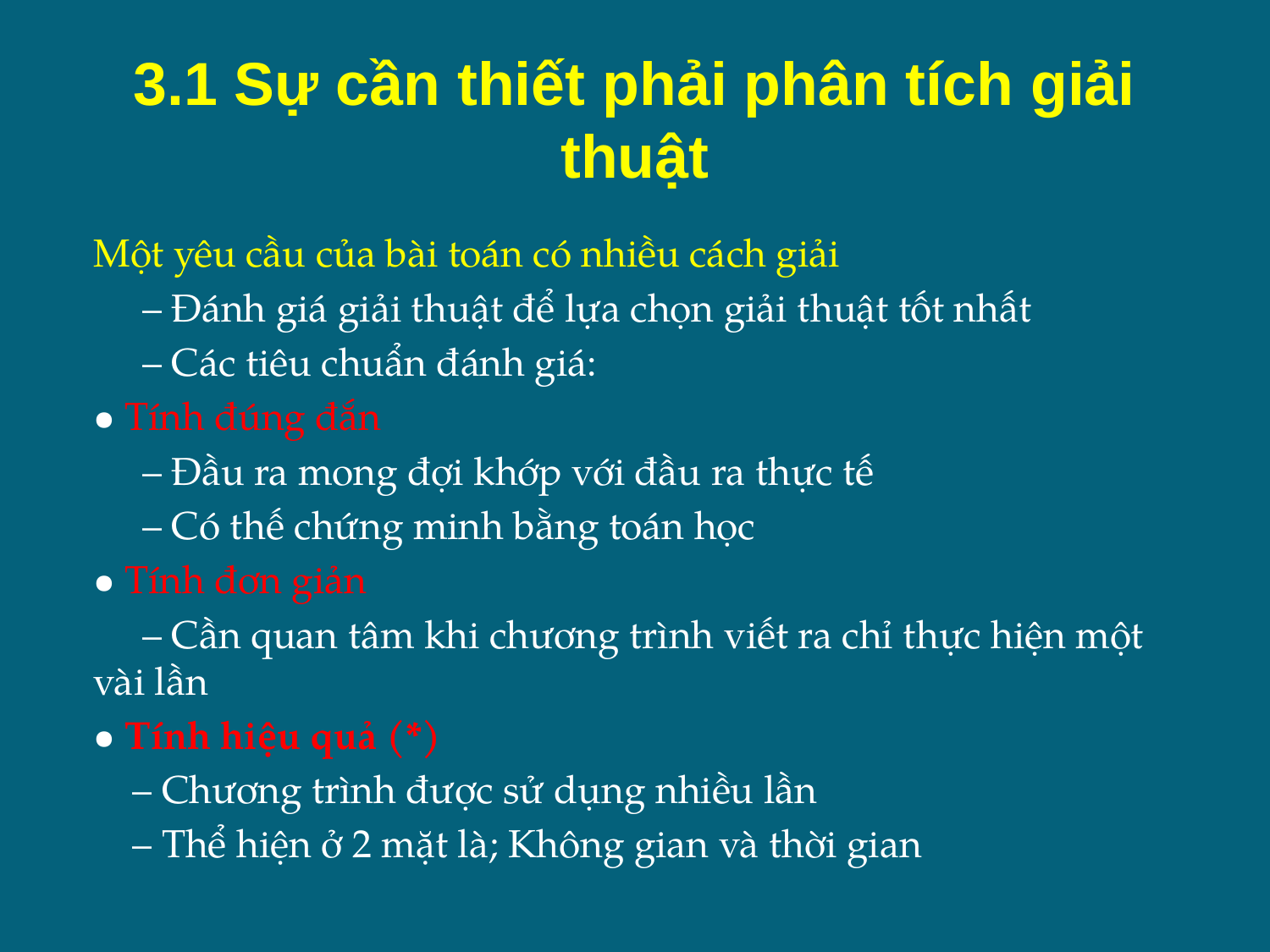

# 3.1 Sự cần thiết phải phân tích giải thuật
Một yêu cầu của bài toán có nhiều cách giải
     – Đánh giá giải thuật để lựa chọn giải thuật tốt nhất
     – Các tiêu chuẩn đánh giá:
• Tính đúng đắn
     – Đầu ra mong đợi khớp với đầu ra thực tế
     – Có thế chứng minh bằng toán học
• Tính đơn giản
     – Cần quan tâm khi chương trình viết ra chỉ thực hiện một vài lần
• Tính hiệu quả (*)
    – Chương trình được sử dụng nhiều lần
    – Thể hiện ở 2 mặt là; Không gian và thời gian